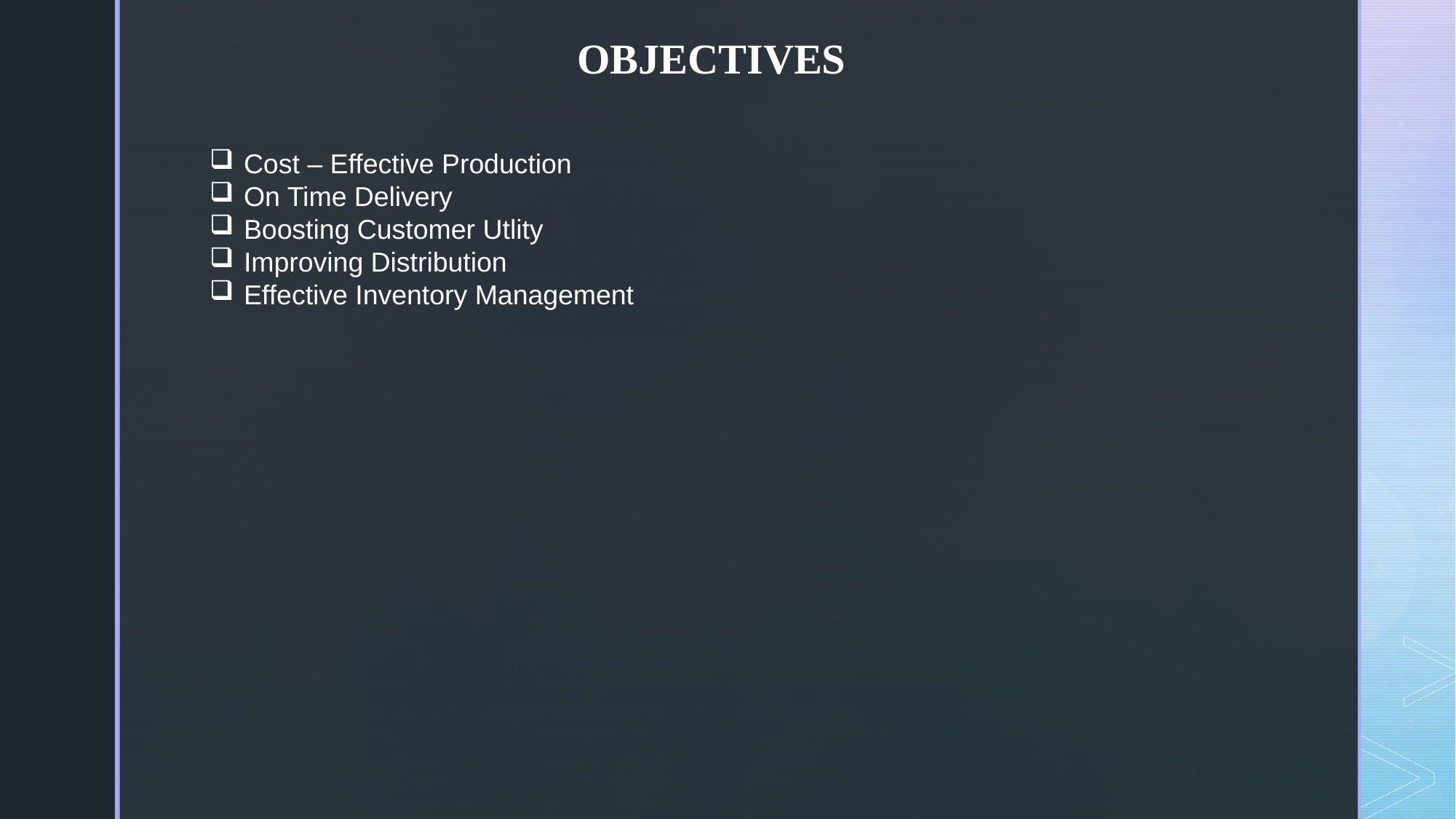

OBJECTIVES
Cost – Effective Production
On Time Delivery
Boosting Customer Utlity
Improving Distribution
Effective Inventory Management